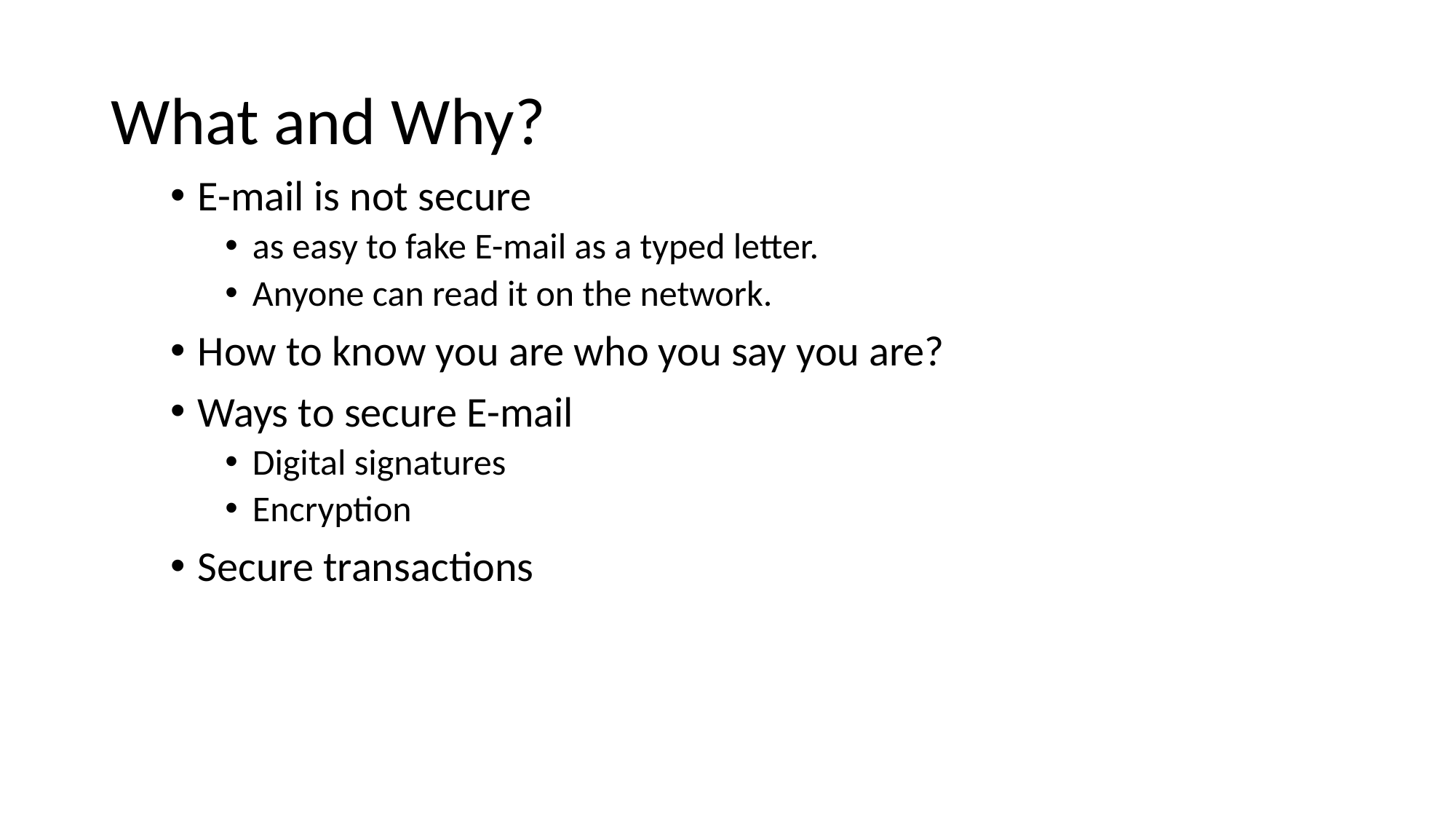

# What and Why?
E-mail is not secure
as easy to fake E-mail as a typed letter.
Anyone can read it on the network.
How to know you are who you say you are?
Ways to secure E-mail
Digital signatures
Encryption
Secure transactions